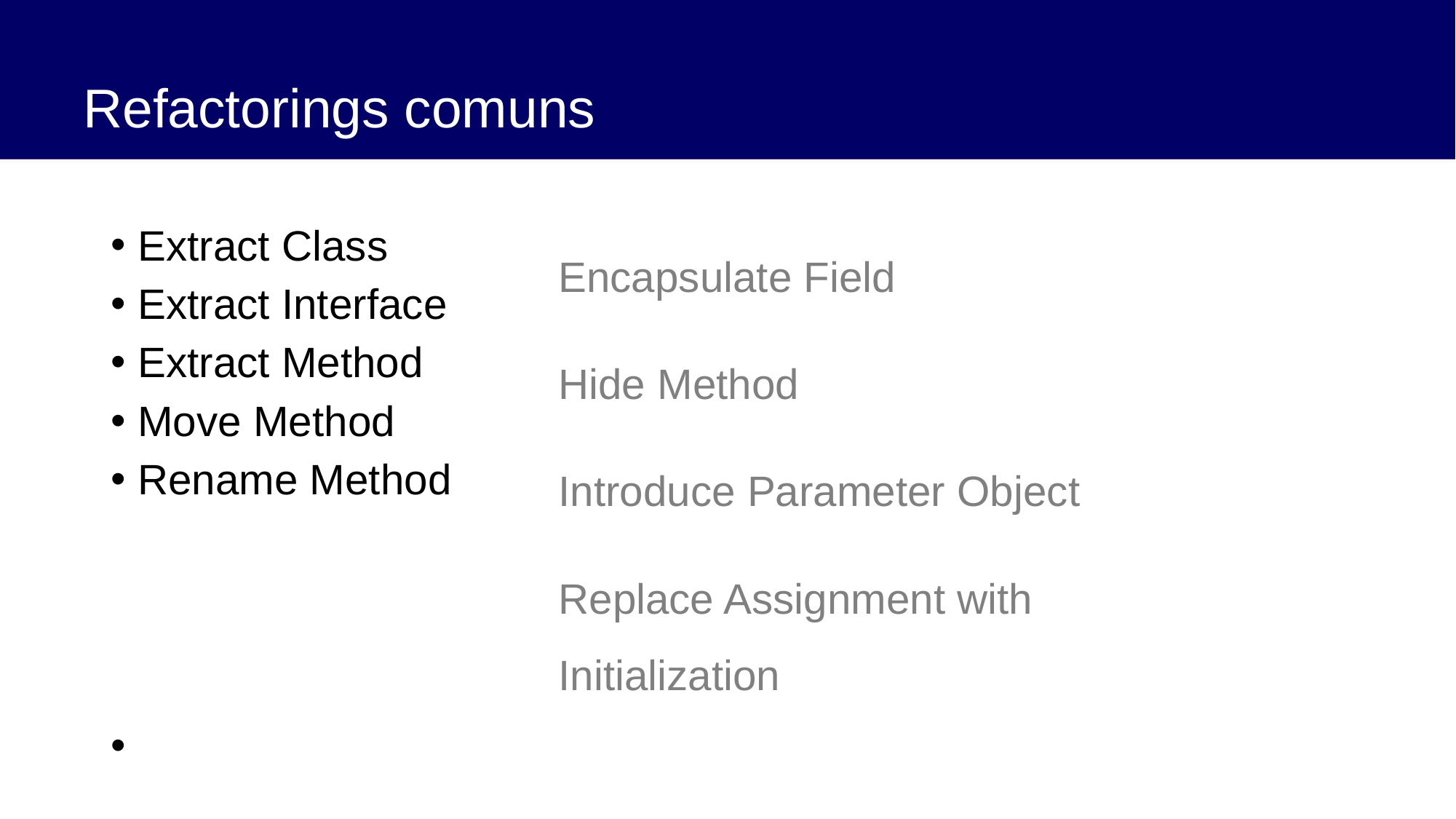

# Refactorings comuns
Extract Class
Extract Interface
Extract Method
Move Method
Rename Method

Encapsulate Field
Hide Method
Introduce Parameter Object
Replace Assignment with Initialization